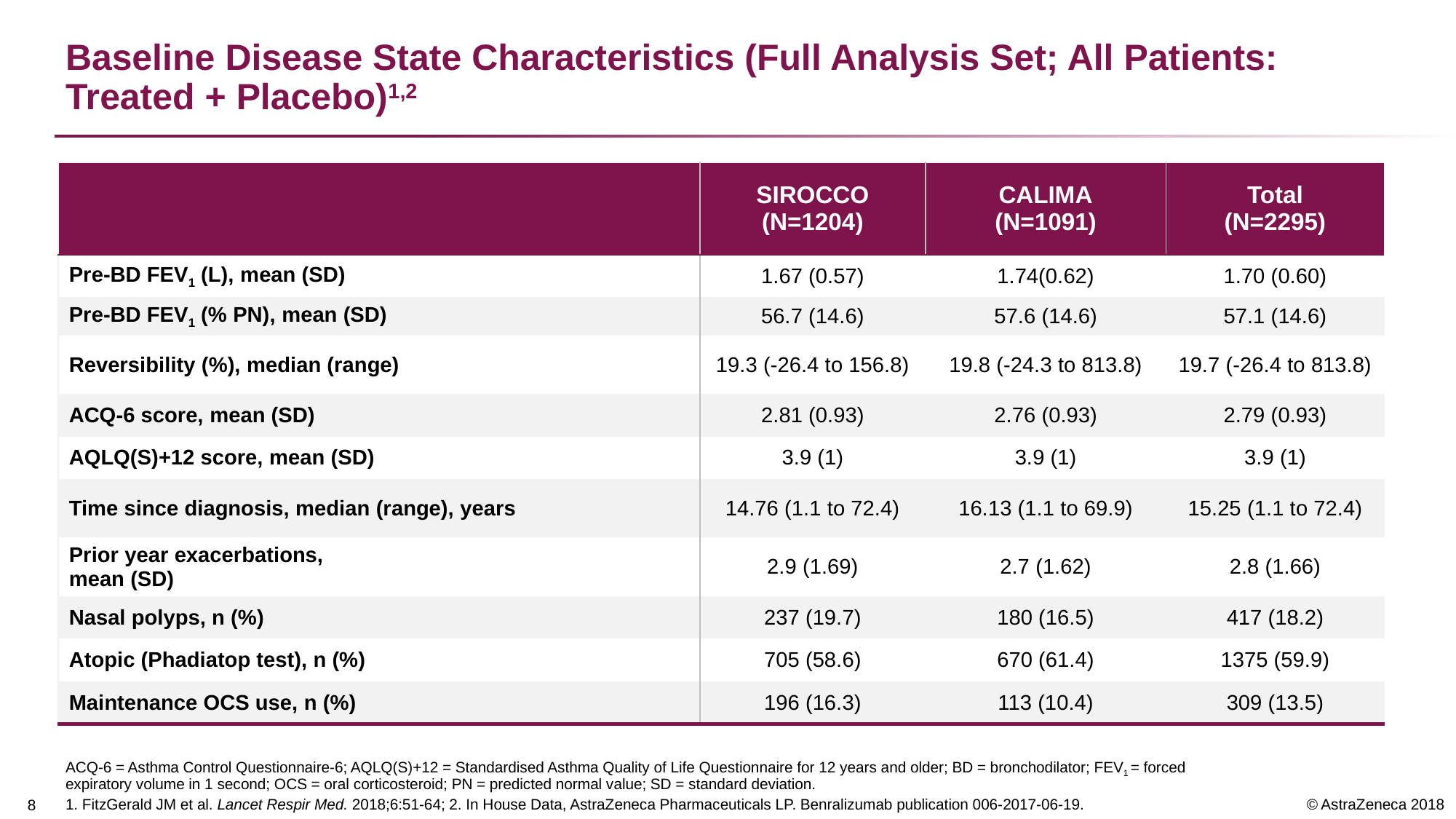

# Baseline Disease State Characteristics (Full Analysis Set; All Patients: Treated + Placebo)1,2
|  | SIROCCO (N=1204) | CALIMA (N=1091) | Total (N=2295) |
| --- | --- | --- | --- |
| Pre-BD FEV1 (L), mean (SD) | 1.67 (0.57) | 1.74(0.62) | 1.70 (0.60) |
| Pre-BD FEV1 (% PN), mean (SD) | 56.7 (14.6) | 57.6 (14.6) | 57.1 (14.6) |
| Reversibility (%), median (range) | 19.3 (-26.4 to 156.8) | 19.8 (-24.3 to 813.8) | 19.7 (-26.4 to 813.8) |
| ACQ-6 score, mean (SD) | 2.81 (0.93) | 2.76 (0.93) | 2.79 (0.93) |
| AQLQ(S)+12 score, mean (SD) | 3.9 (1) | 3.9 (1) | 3.9 (1) |
| Time since diagnosis, median (range), years | 14.76 (1.1 to 72.4) | 16.13 (1.1 to 69.9) | 15.25 (1.1 to 72.4) |
| Prior year exacerbations, mean (SD) | 2.9 (1.69) | 2.7 (1.62) | 2.8 (1.66) |
| Nasal polyps, n (%) | 237 (19.7) | 180 (16.5) | 417 (18.2) |
| Atopic (Phadiatop test), n (%) | 705 (58.6) | 670 (61.4) | 1375 (59.9) |
| Maintenance OCS use, n (%) | 196 (16.3) | 113 (10.4) | 309 (13.5) |

ACQ-6 = Asthma Control Questionnaire-6; AQLQ(S)+12 = Standardised Asthma Quality of Life Questionnaire for 12 years and older; BD = bronchodilator; FEV1 = forced expiratory volume in 1 second; OCS = oral corticosteroid; PN = predicted normal value; SD = standard deviation.
1. FitzGerald JM et al. Lancet Respir Med. 2018;6:51-64; 2. In House Data, AstraZeneca Pharmaceuticals LP. Benralizumab publication 006-2017-06-19.
8